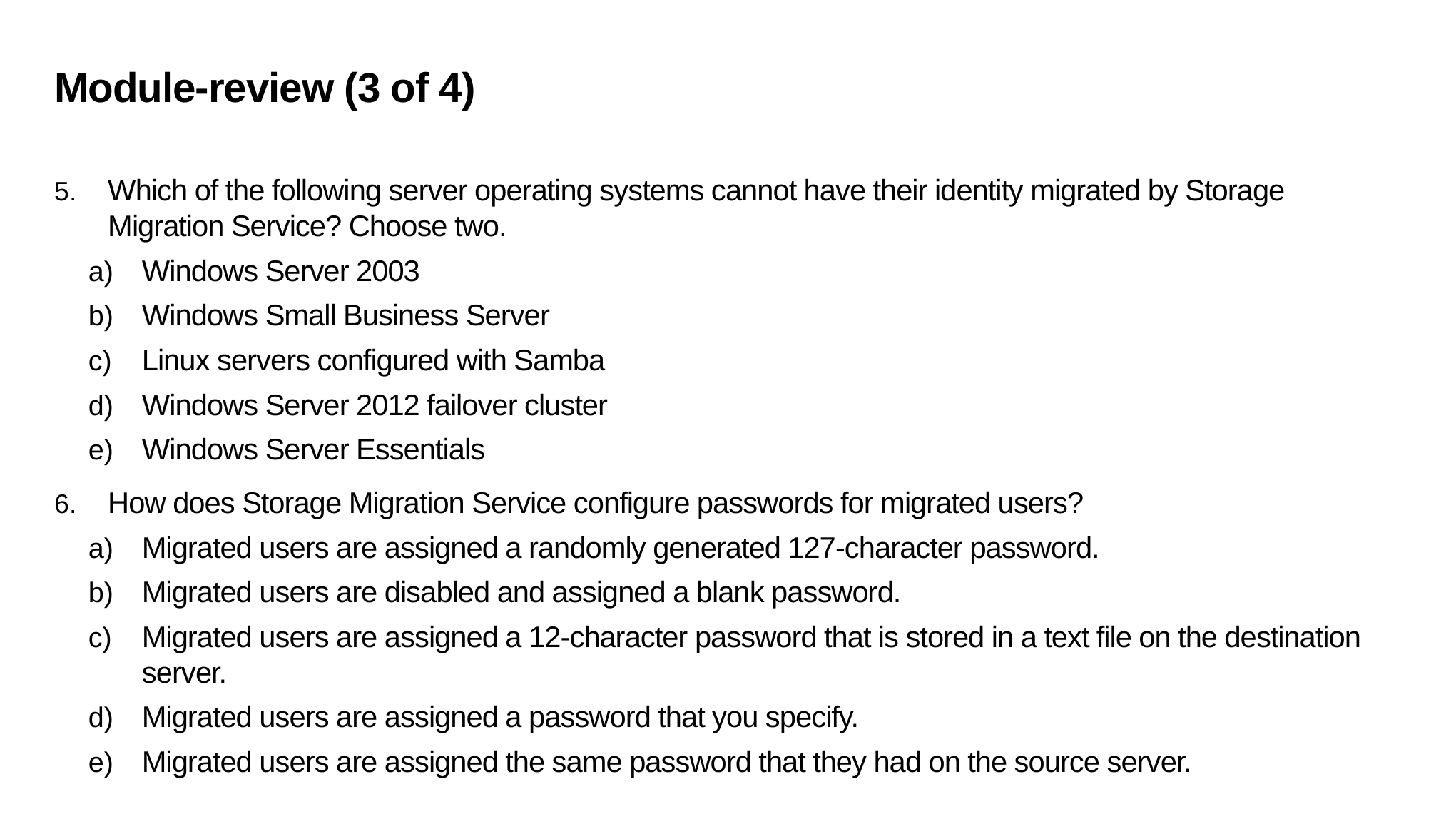

# Module-review (3 of 4)
Which of the following server operating systems cannot have their identity migrated by Storage Migration Service? Choose two.
Windows Server 2003
Windows Small Business Server
Linux servers configured with Samba
Windows Server 2012 failover cluster
Windows Server Essentials
How does Storage Migration Service configure passwords for migrated users?
Migrated users are assigned a randomly generated 127-character password.
Migrated users are disabled and assigned a blank password.
Migrated users are assigned a 12-character password that is stored in a text file on the destination server.
Migrated users are assigned a password that you specify.
Migrated users are assigned the same password that they had on the source server.